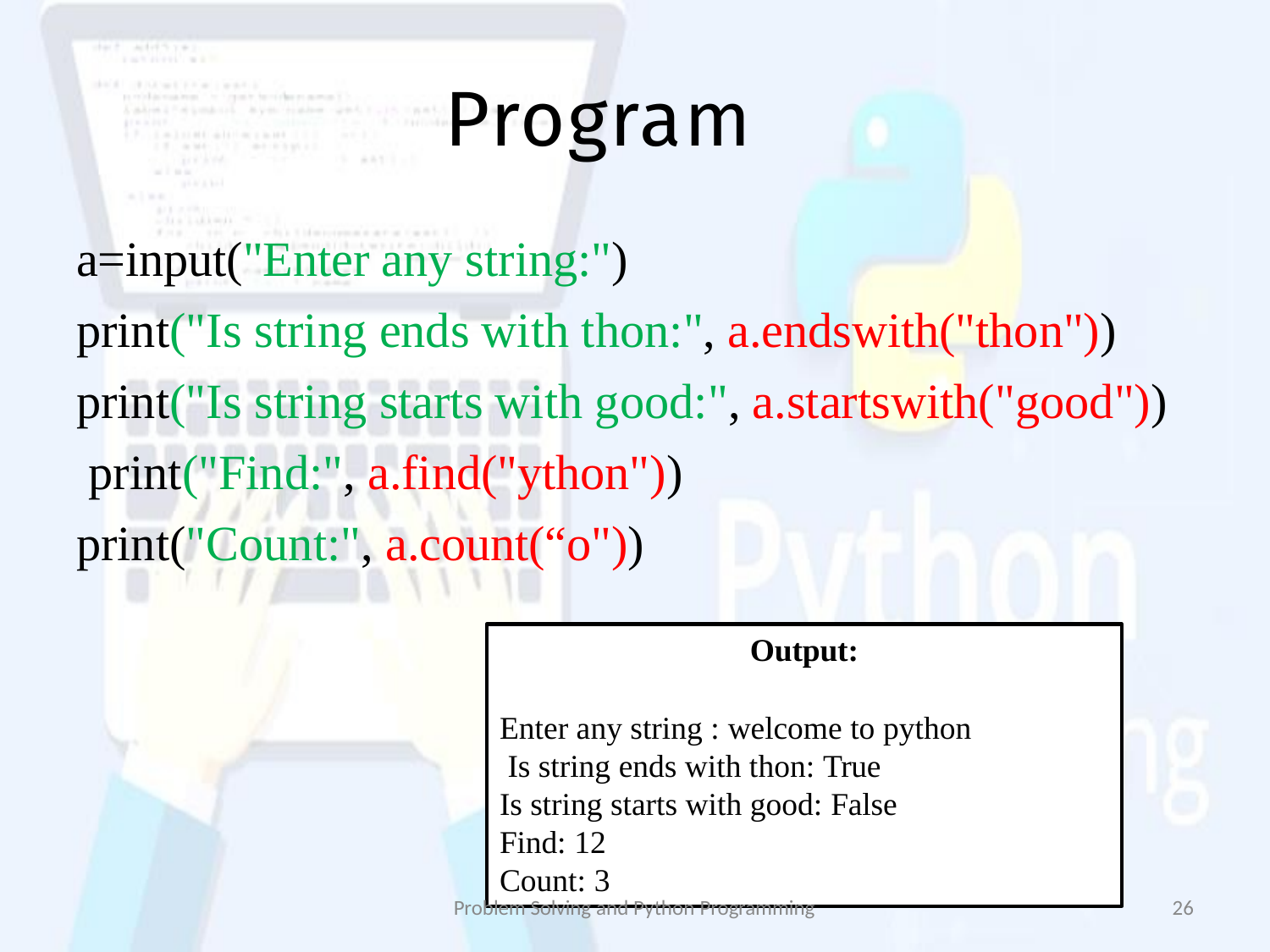

# Program
a=input("Enter any string:")
print("Is string ends with thon:", a.endswith("thon"))  print("Is string starts with good:", a.startswith("good"))  print("Find:", a.find("ython"))
print("Count:", a.count(“o"))

Output:

Enter any string : welcome to python  Is string ends with thon: True
Is string starts with good: False
Find: 12
Count: 3
Problem Solving and Python Programming
26